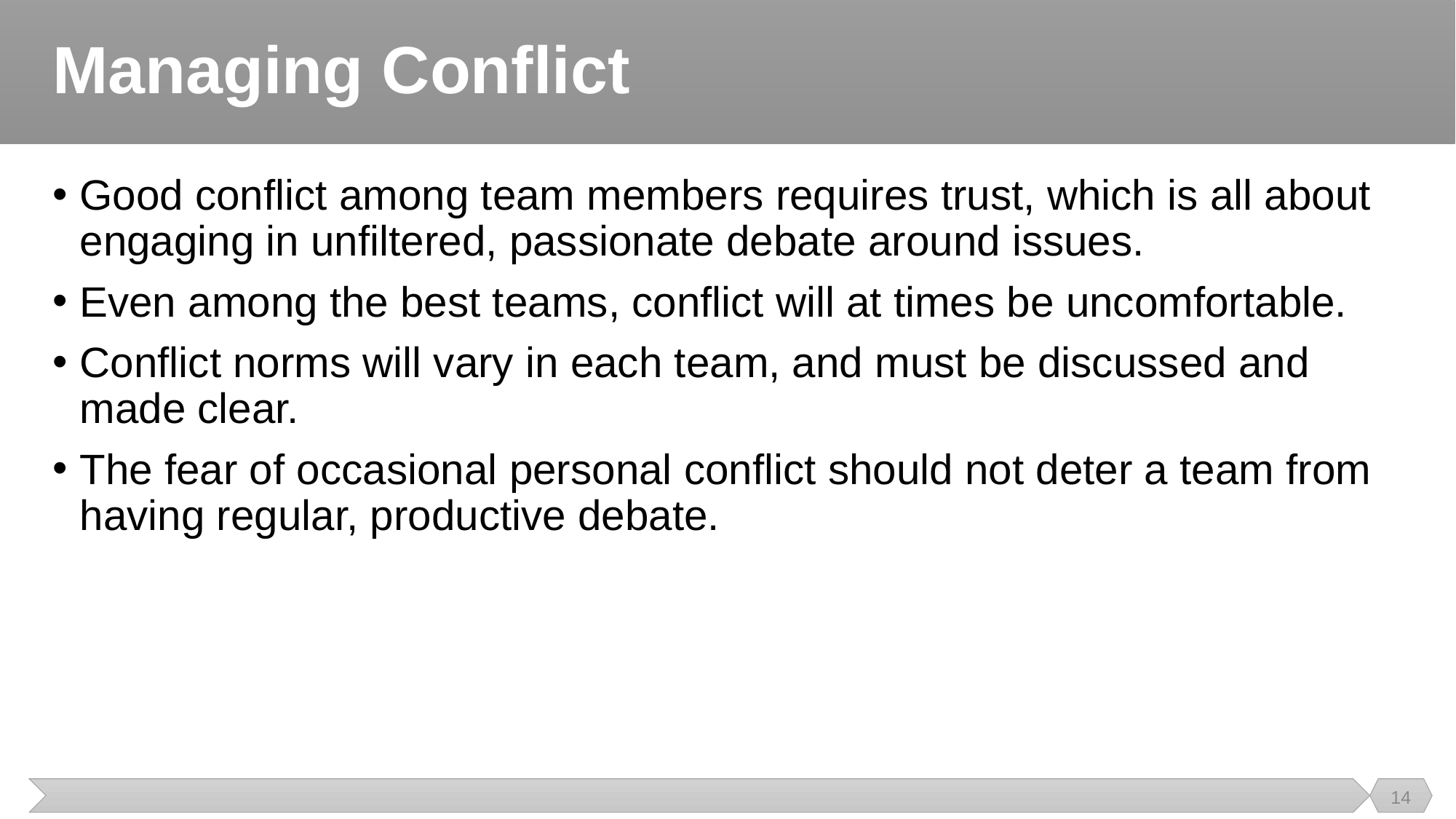

# Managing Conflict
Good conflict among team members requires trust, which is all about engaging in unfiltered, passionate debate around issues.
Even among the best teams, conflict will at times be uncomfortable.
Conflict norms will vary in each team, and must be discussed and made clear.
The fear of occasional personal conflict should not deter a team from having regular, productive debate.
14